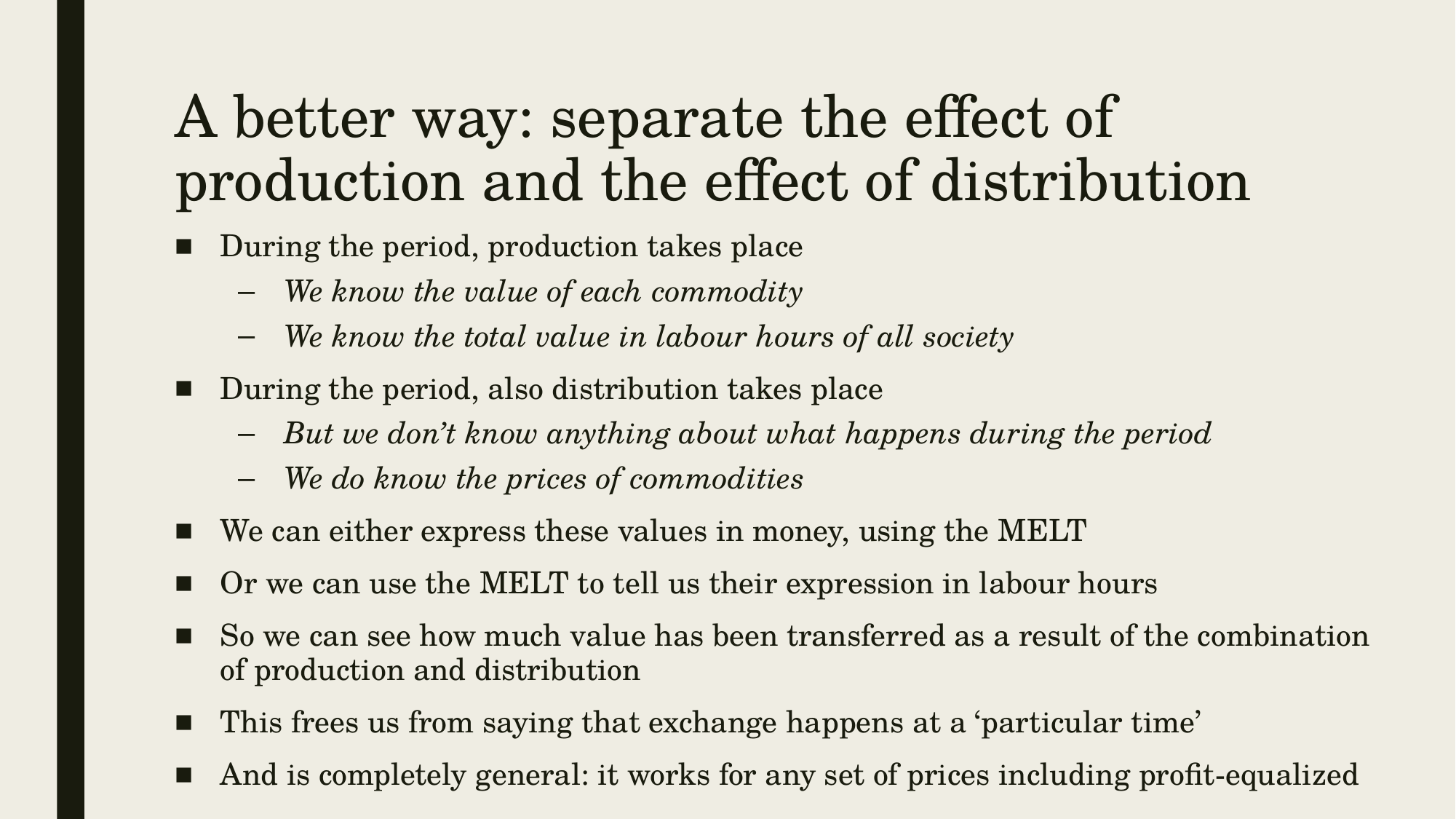

# A better way: separate the effect of production and the effect of distribution
During the period, production takes place
We know the value of each commodity
We know the total value in labour hours of all society
During the period, also distribution takes place
But we don’t know anything about what happens during the period
We do know the prices of commodities
We can either express these values in money, using the MELT
Or we can use the MELT to tell us their expression in labour hours
So we can see how much value has been transferred as a result of the combination of production and distribution
This frees us from saying that exchange happens at a ‘particular time’
And is completely general: it works for any set of prices including profit-equalized